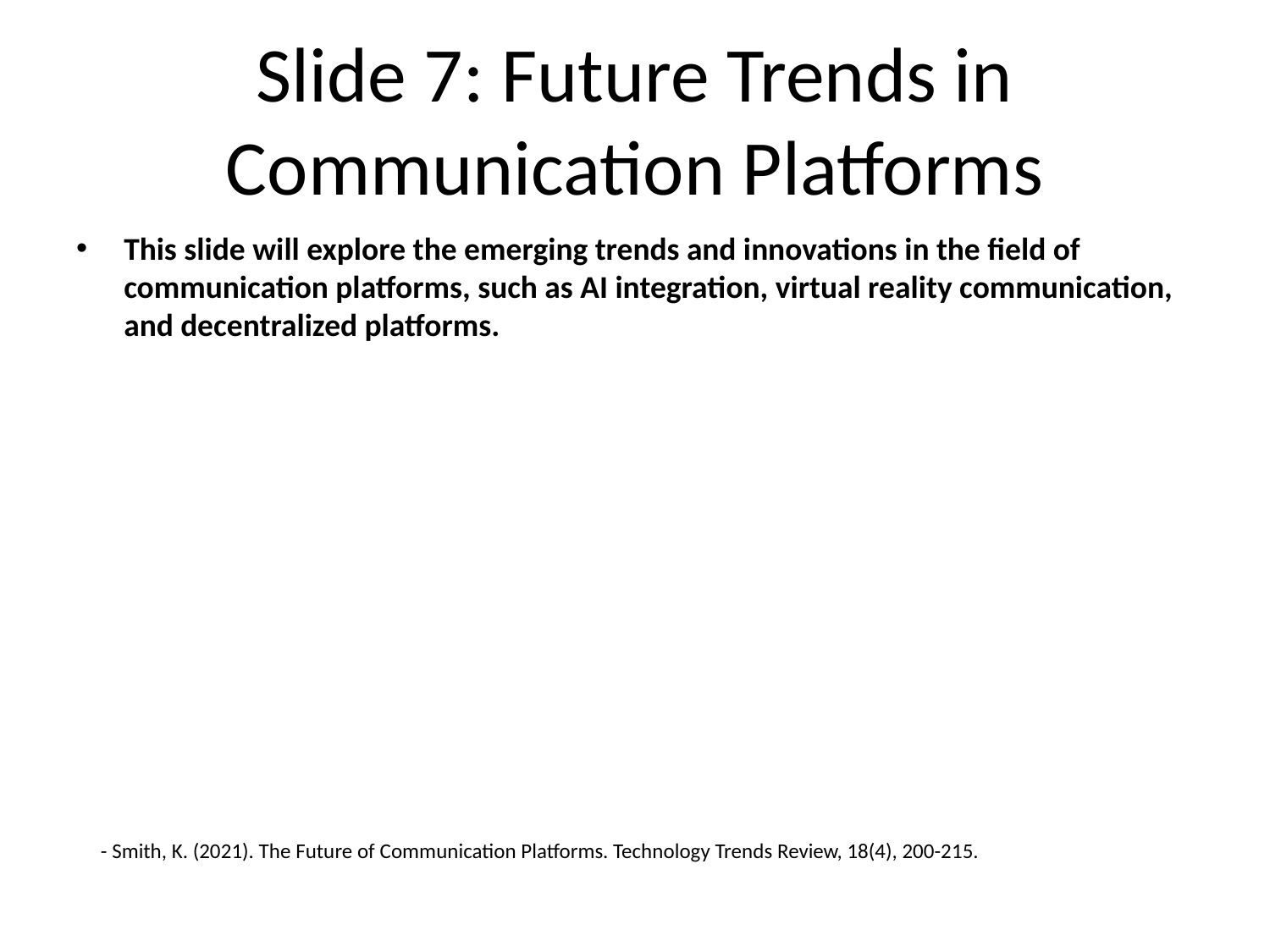

# Slide 7: Future Trends in Communication Platforms
This slide will explore the emerging trends and innovations in the field of communication platforms, such as AI integration, virtual reality communication, and decentralized platforms.

- Smith, K. (2021). The Future of Communication Platforms. Technology Trends Review, 18(4), 200-215.